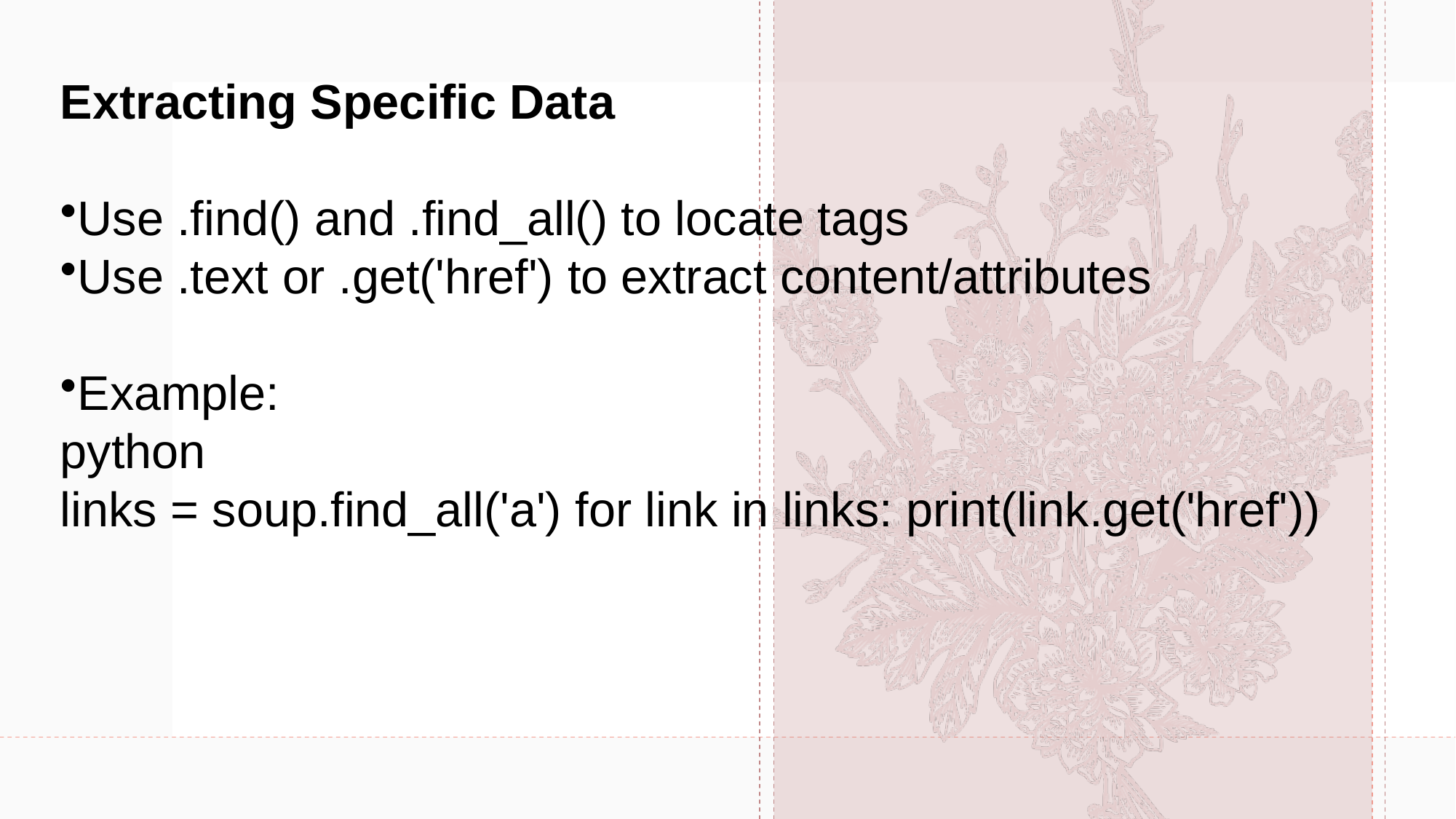

# Extracting Specific Data
Use .find() and .find_all() to locate tags
Use .text or .get('href') to extract content/attributes
Example:
python
links = soup.find_all('a') for link in links: print(link.get('href'))